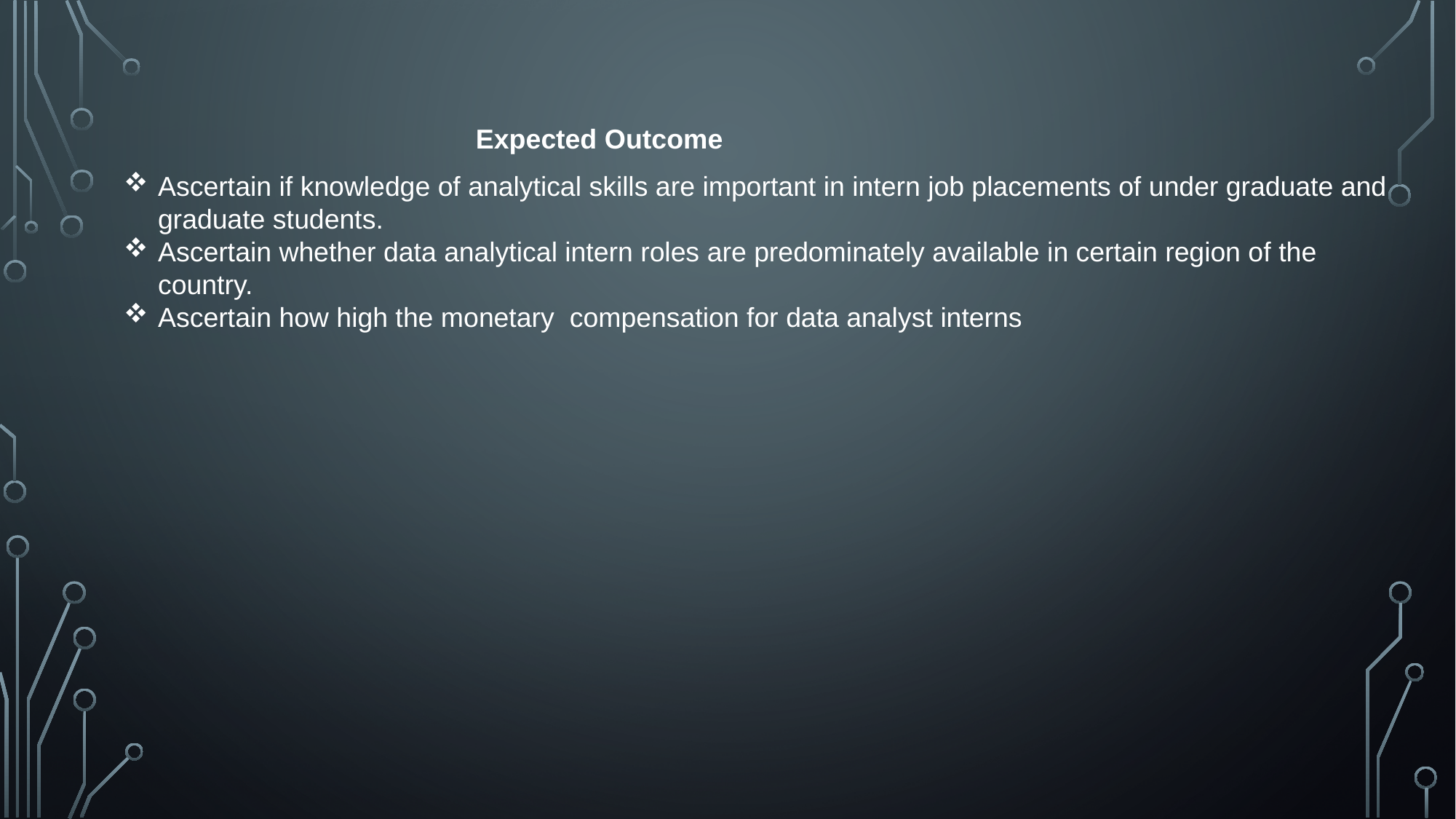

Expected Outcome
Ascertain if knowledge of analytical skills are important in intern job placements of under graduate and graduate students.
Ascertain whether data analytical intern roles are predominately available in certain region of the country.
Ascertain how high the monetary  compensation for data analyst interns